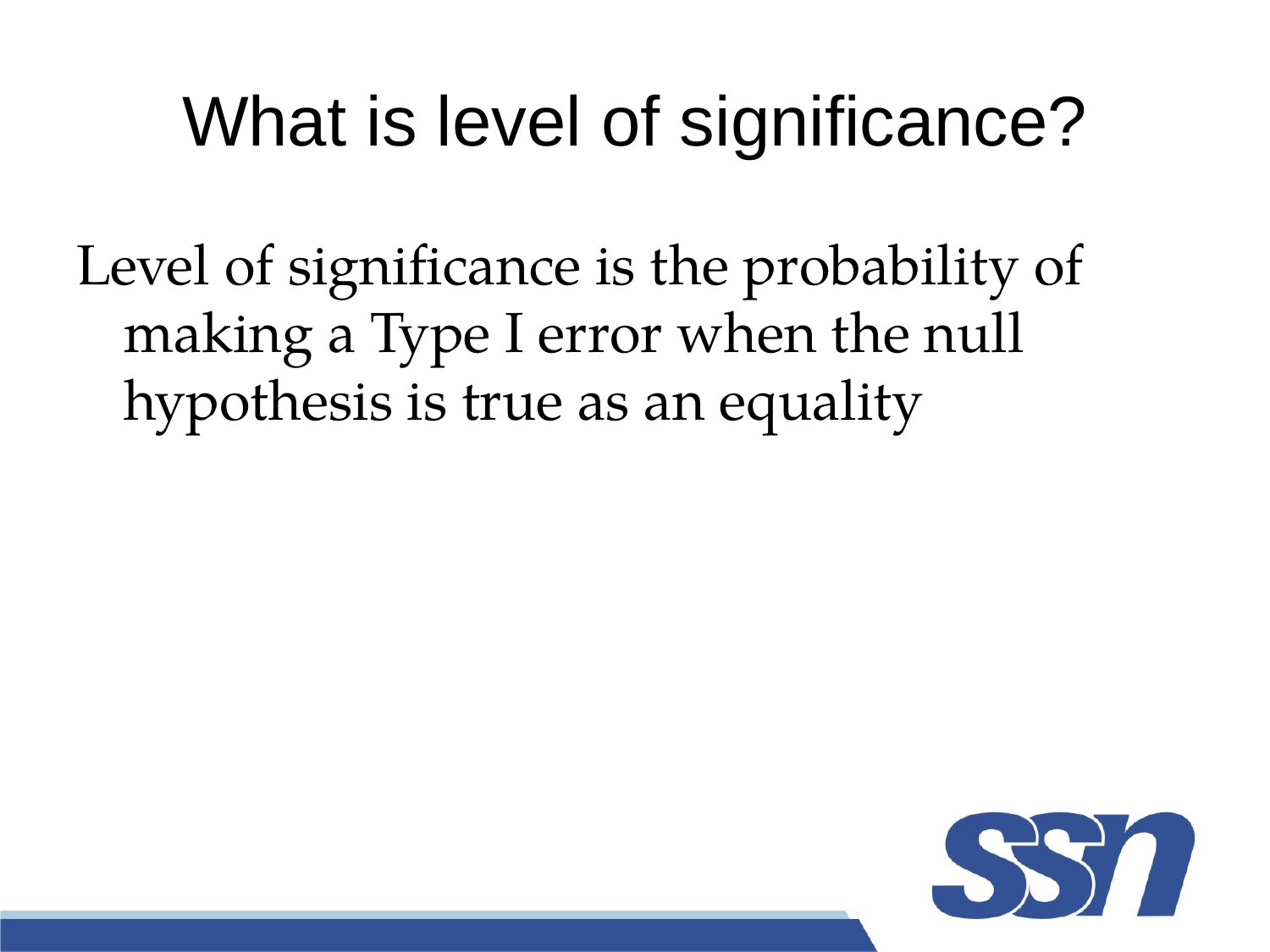

# What is level of significance?
Level of significance is the probability of making a Type I error when the null hypothesis is true as an equality